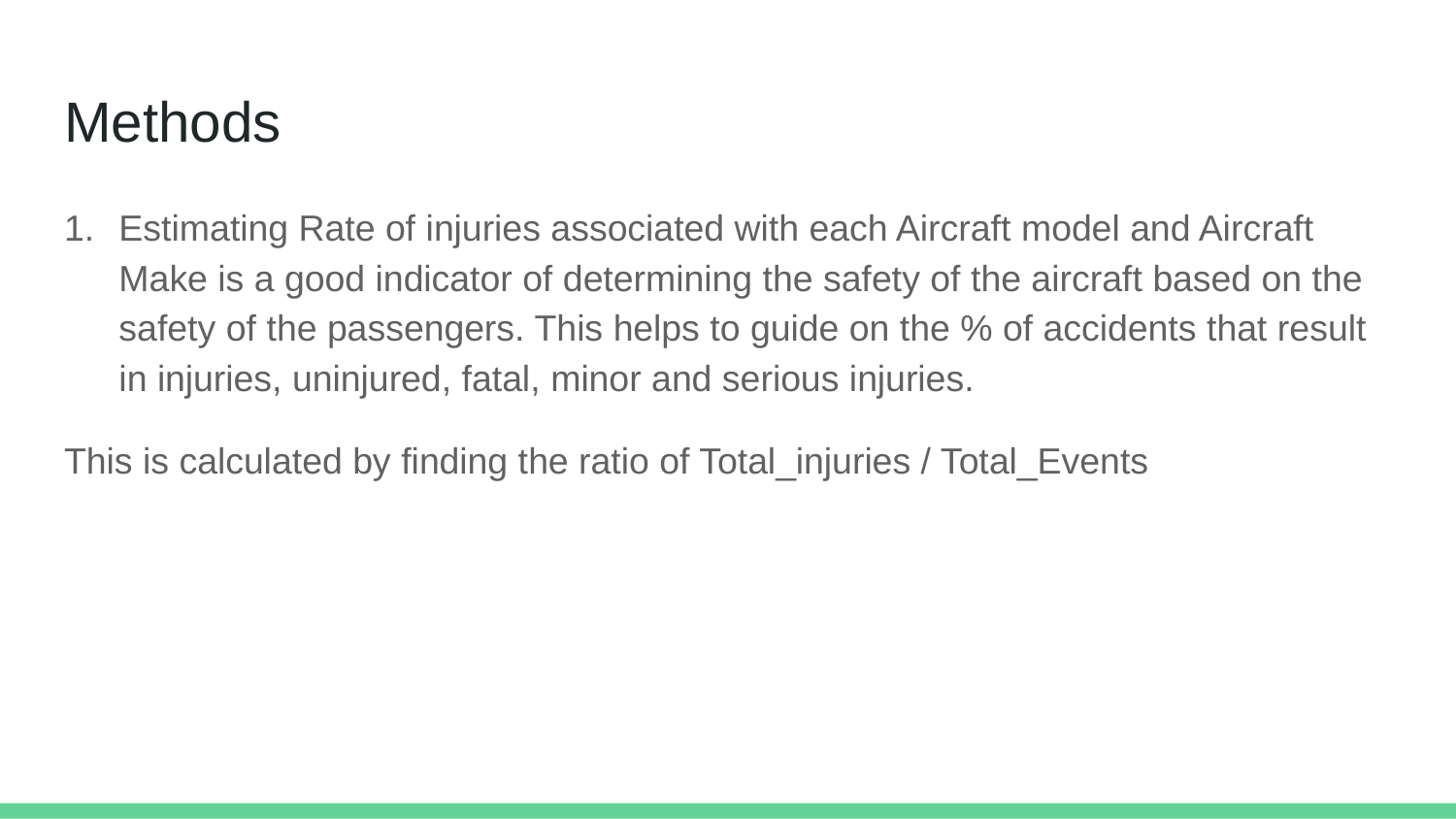

# Methods
Estimating Rate of injuries associated with each Aircraft model and Aircraft Make is a good indicator of determining the safety of the aircraft based on the safety of the passengers. This helps to guide on the % of accidents that result in injuries, uninjured, fatal, minor and serious injuries.
This is calculated by finding the ratio of Total_injuries / Total_Events